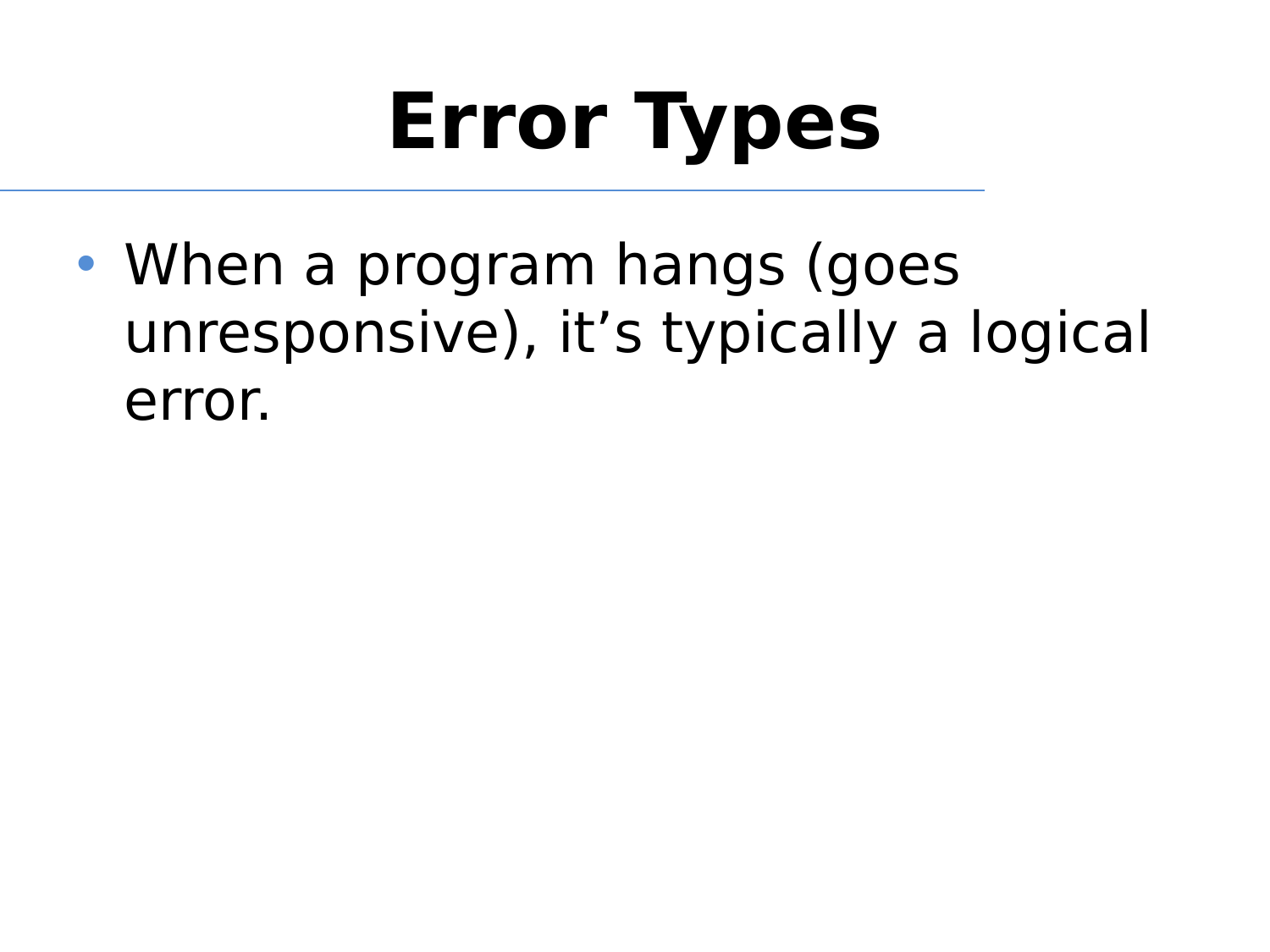

# Error Types
When a program hangs (goes unresponsive), it’s typically a logical error.